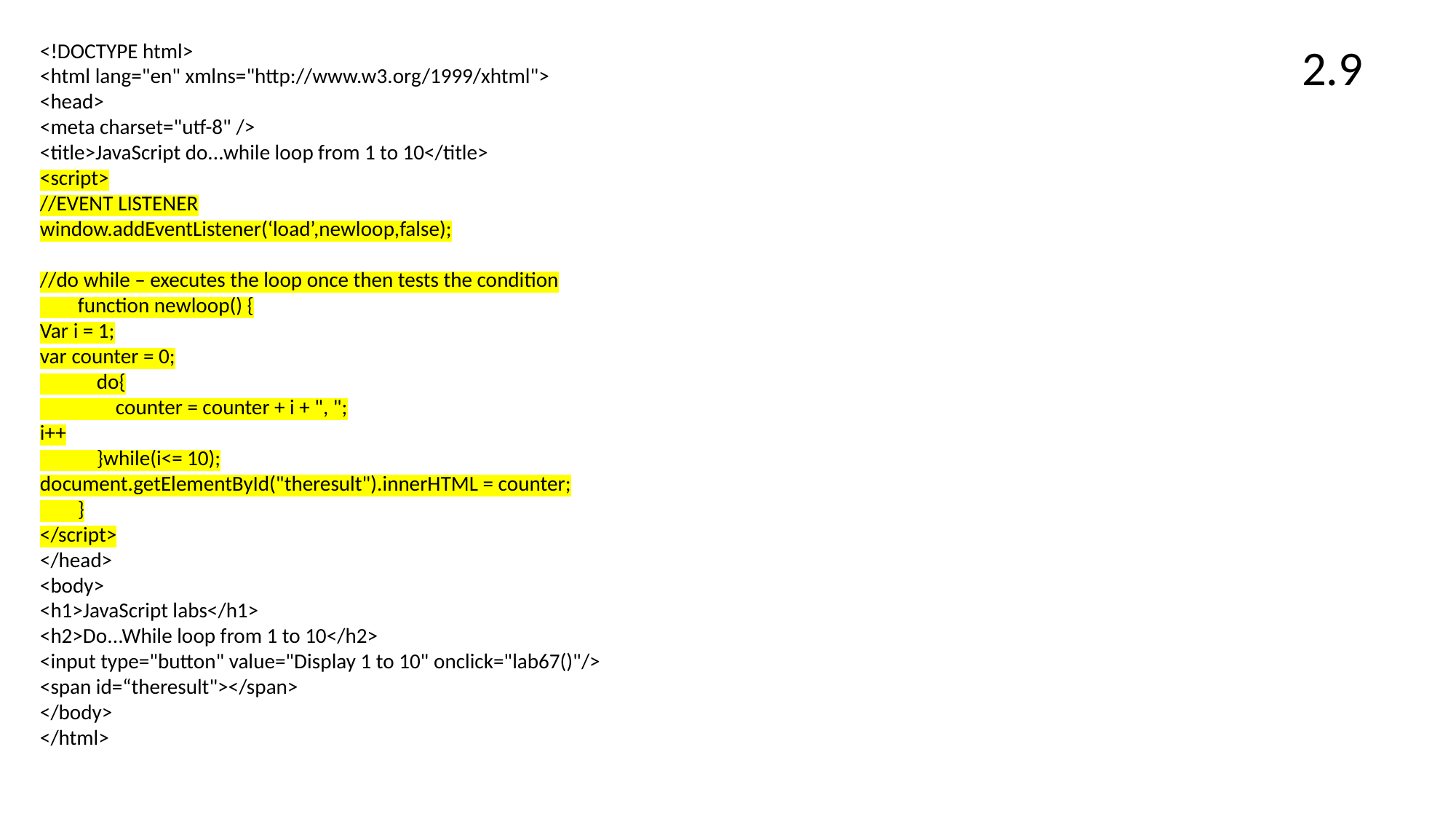

<!DOCTYPE html>
<html lang="en" xmlns="http://www.w3.org/1999/xhtml">
<head>
<meta charset="utf-8" />
<title>JavaScript do...while loop from 1 to 10</title>
<script>
//EVENT LISTENER
window.addEventListener(‘load’,newloop,false);

//do while – executes the loop once then tests the condition
        function newloop() {
Var i = 1;
var counter = 0;
            do{
                counter = counter + i + ", ";
i++
            }while(i<= 10);
document.getElementById("theresult").innerHTML = counter;
        }
</script>
</head>
<body>
<h1>JavaScript labs</h1>
<h2>Do...While loop from 1 to 10</h2>
<input type="button" value="Display 1 to 10" onclick="lab67()"/>
<span id=“theresult"></span>
</body>
</html>
2.9